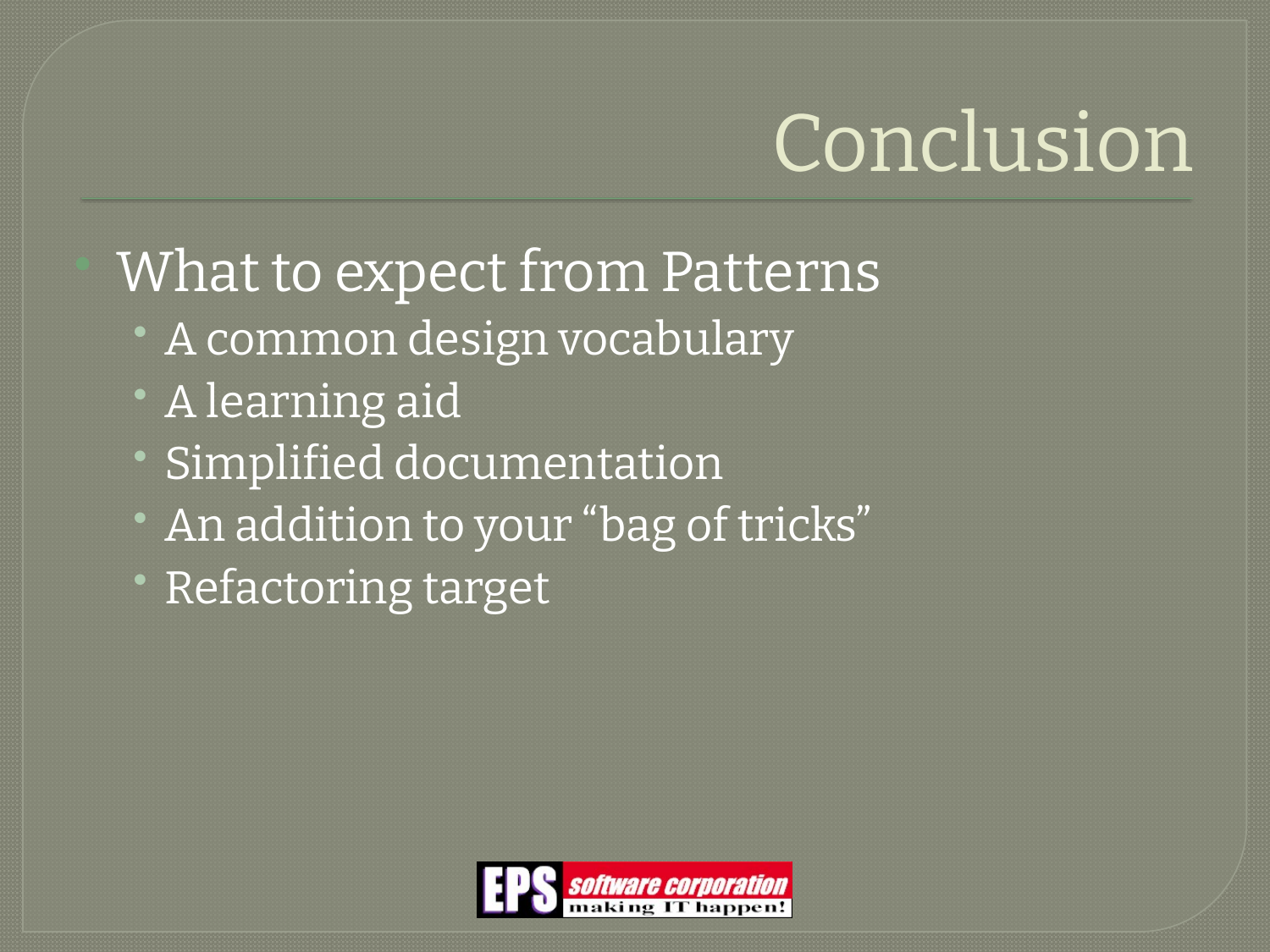

# Conclusion
What to expect from Patterns
A common design vocabulary
A learning aid
Simplified documentation
An addition to your “bag of tricks”
Refactoring target